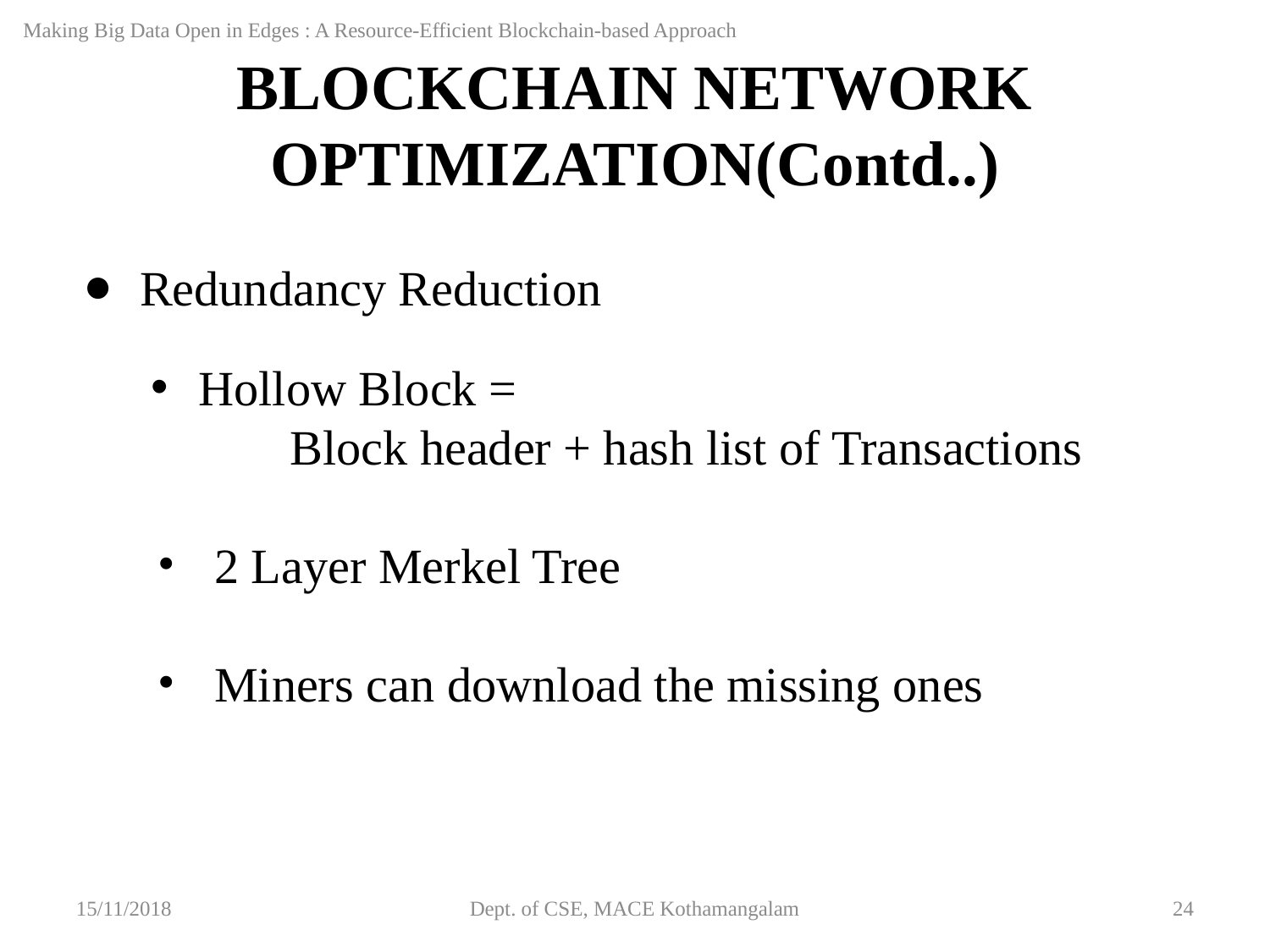

Making Big Data Open in Edges : A Resource-Efficient Blockchain-based Approach

BLOCKCHAIN NETWORK OPTIMIZATION(Contd..)
Redundancy Reduction

Hollow Block =
 Block header + hash list of Transactions

2 Layer Merkel Tree

Miners can download the missing ones
15/11/2018
Dept. of CSE, MACE Kothamangalam
24